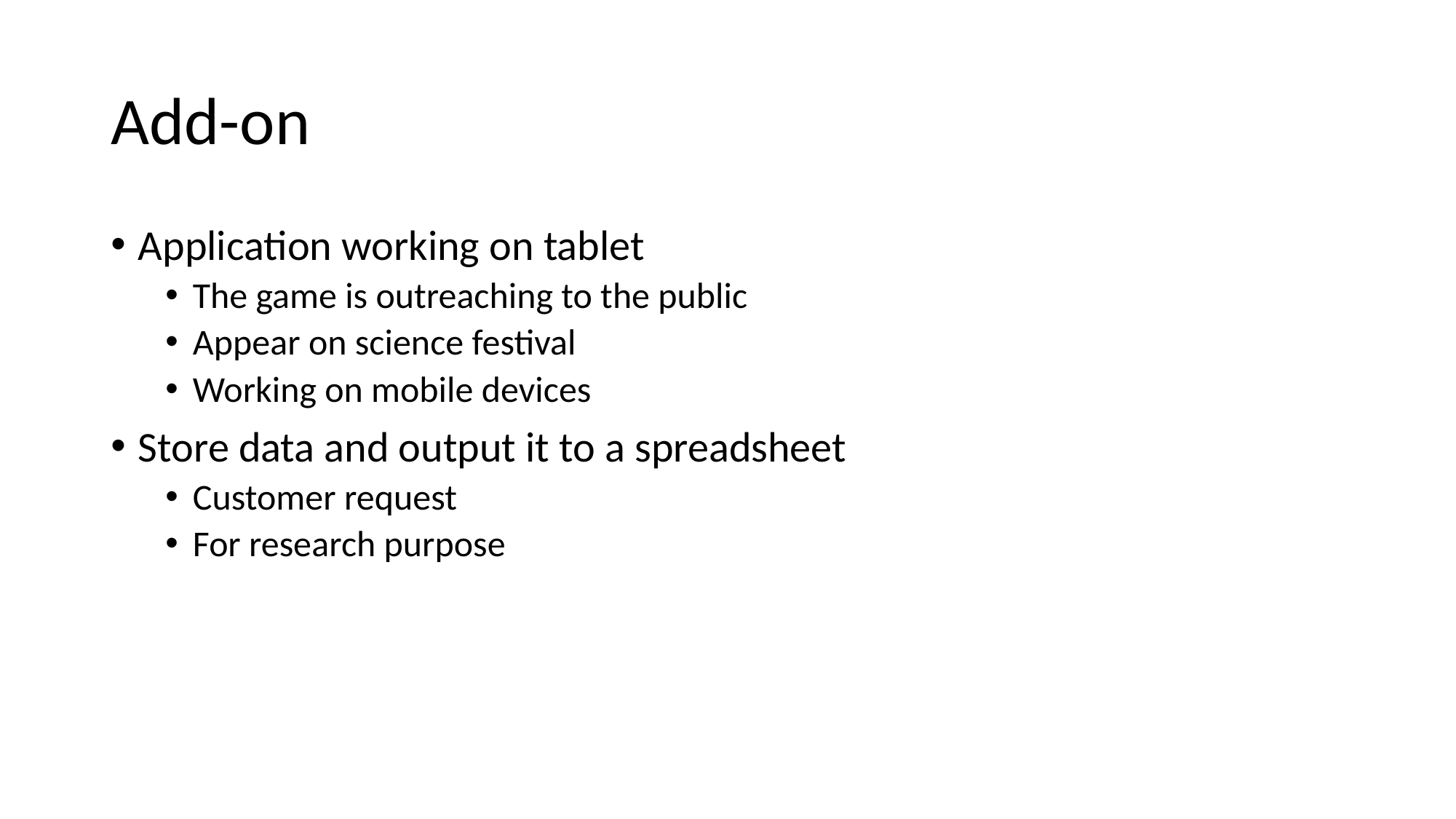

# Add-on
Application working on tablet
The game is outreaching to the public
Appear on science festival
Working on mobile devices
Store data and output it to a spreadsheet
Customer request
For research purpose